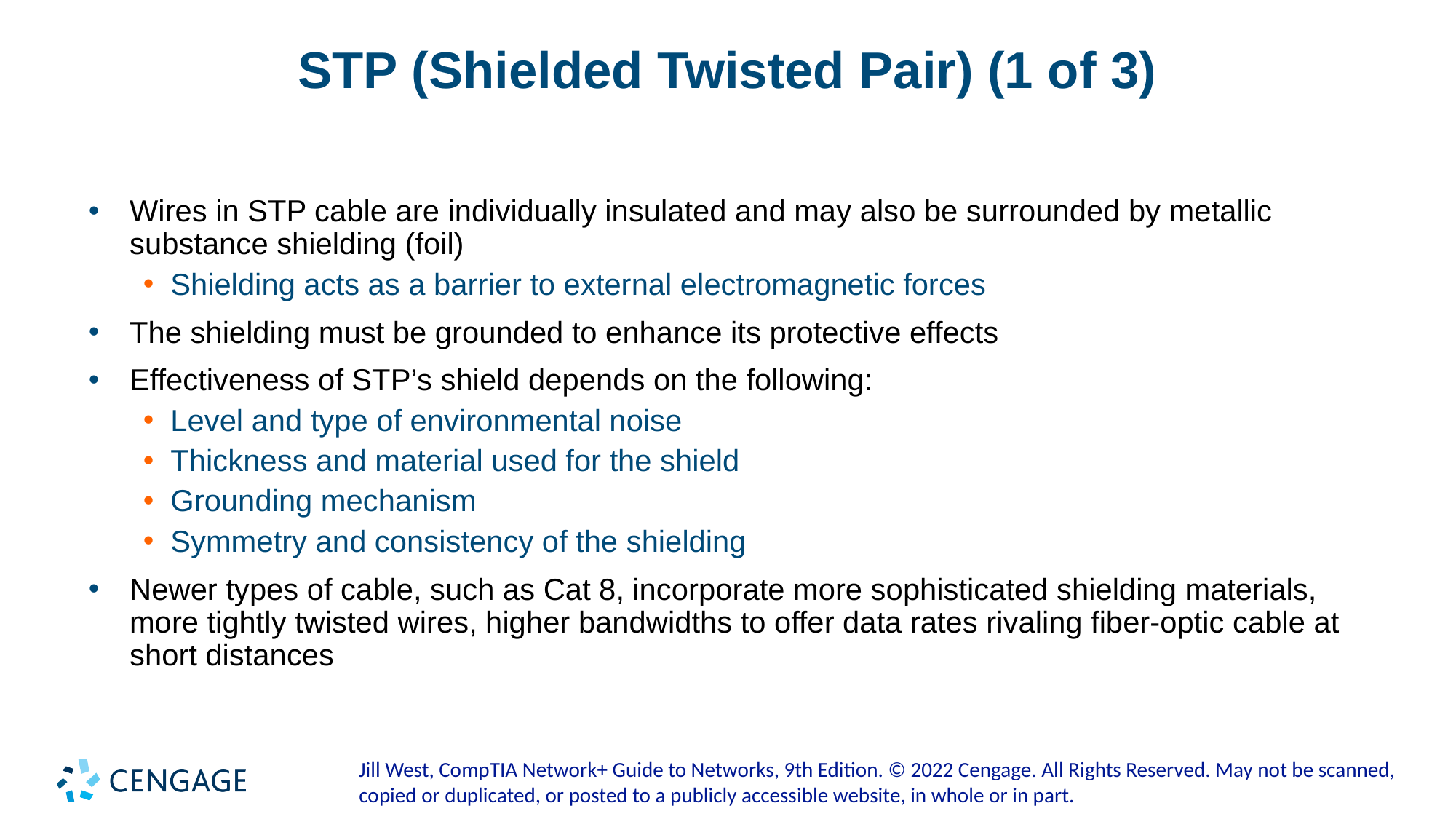

# STP (Shielded Twisted Pair) (1 of 3)
Wires in STP cable are individually insulated and may also be surrounded by metallic substance shielding (foil)
Shielding acts as a barrier to external electromagnetic forces
The shielding must be grounded to enhance its protective effects
Effectiveness of STP’s shield depends on the following:
Level and type of environmental noise
Thickness and material used for the shield
Grounding mechanism
Symmetry and consistency of the shielding
Newer types of cable, such as Cat 8, incorporate more sophisticated shielding materials, more tightly twisted wires, higher bandwidths to offer data rates rivaling fiber-optic cable at short distances